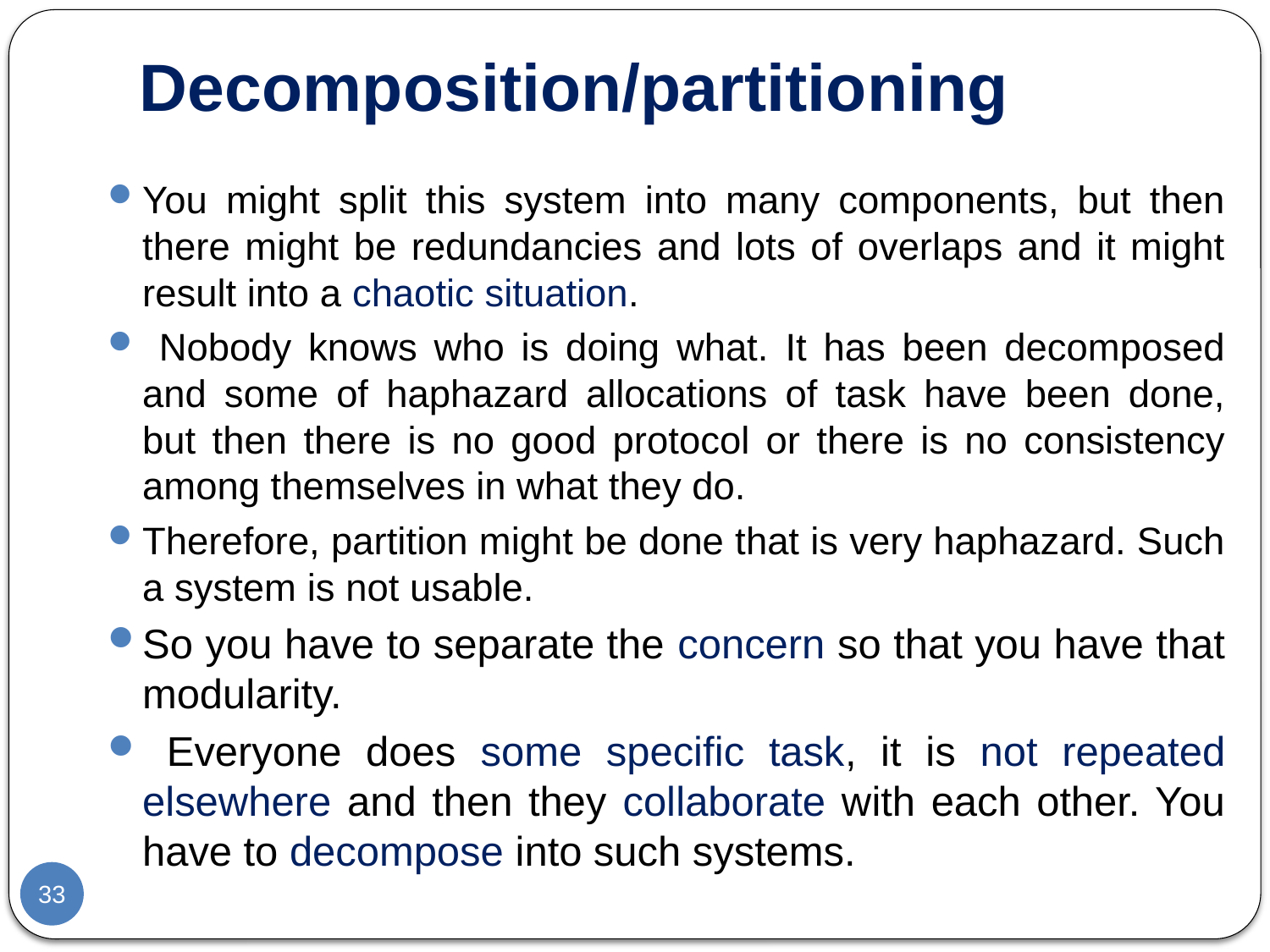

# Decomposition/partitioning
You might split this system into many components, but then there might be redundancies and lots of overlaps and it might result into a chaotic situation.
 Nobody knows who is doing what. It has been decomposed and some of haphazard allocations of task have been done, but then there is no good protocol or there is no consistency among themselves in what they do.
Therefore, partition might be done that is very haphazard. Such a system is not usable.
So you have to separate the concern so that you have that modularity.
 Everyone does some specific task, it is not repeated elsewhere and then they collaborate with each other. You have to decompose into such systems.
33